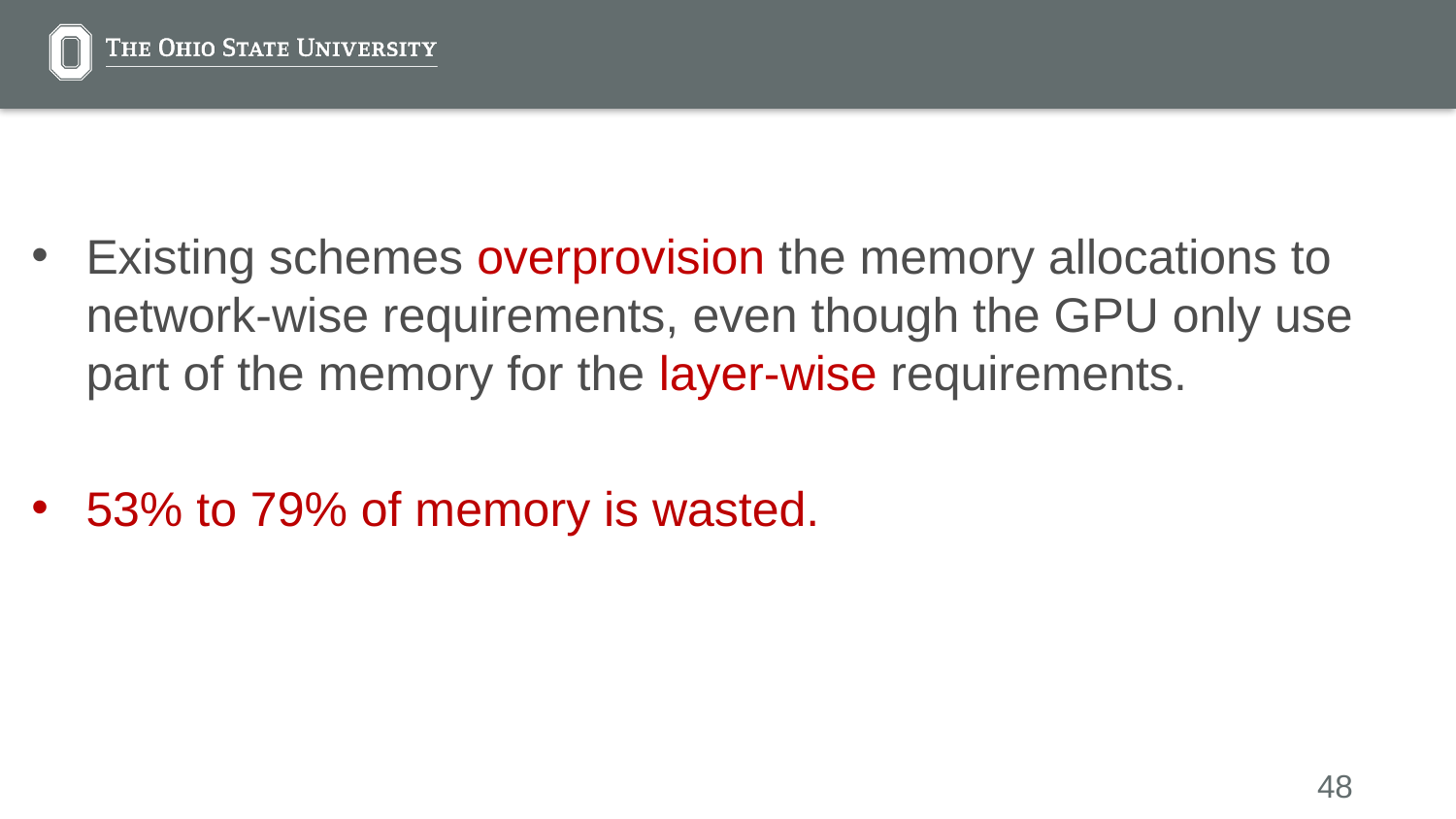

#
Existing schemes overprovision the memory allocations to network-wise requirements, even though the GPU only use part of the memory for the layer-wise requirements.

53% to 79% of memory is wasted.